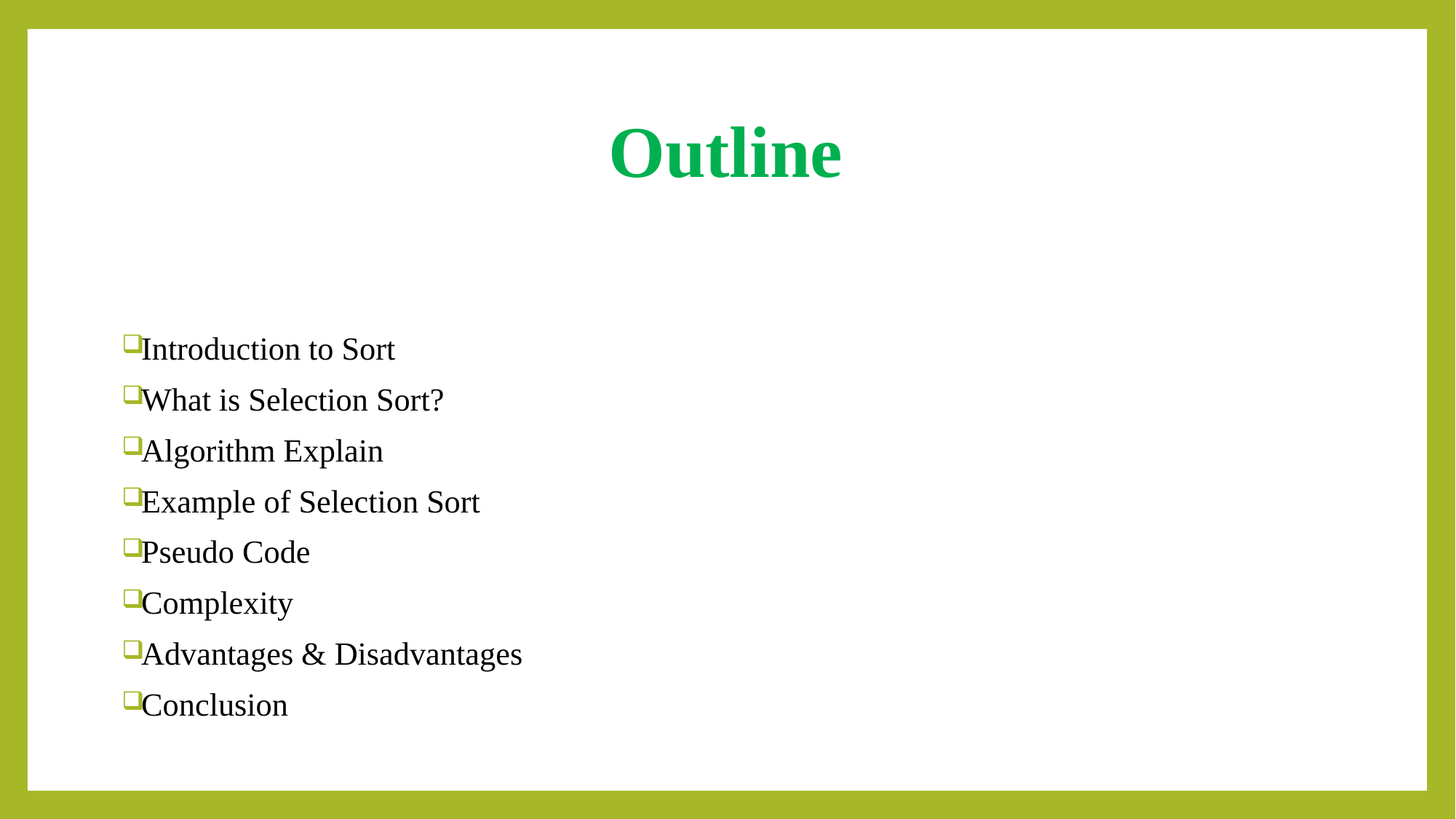

# Outline
Introduction to Sort
What is Selection Sort?
Algorithm Explain
Example of Selection Sort
Pseudo Code
Complexity
Advantages & Disadvantages
Conclusion